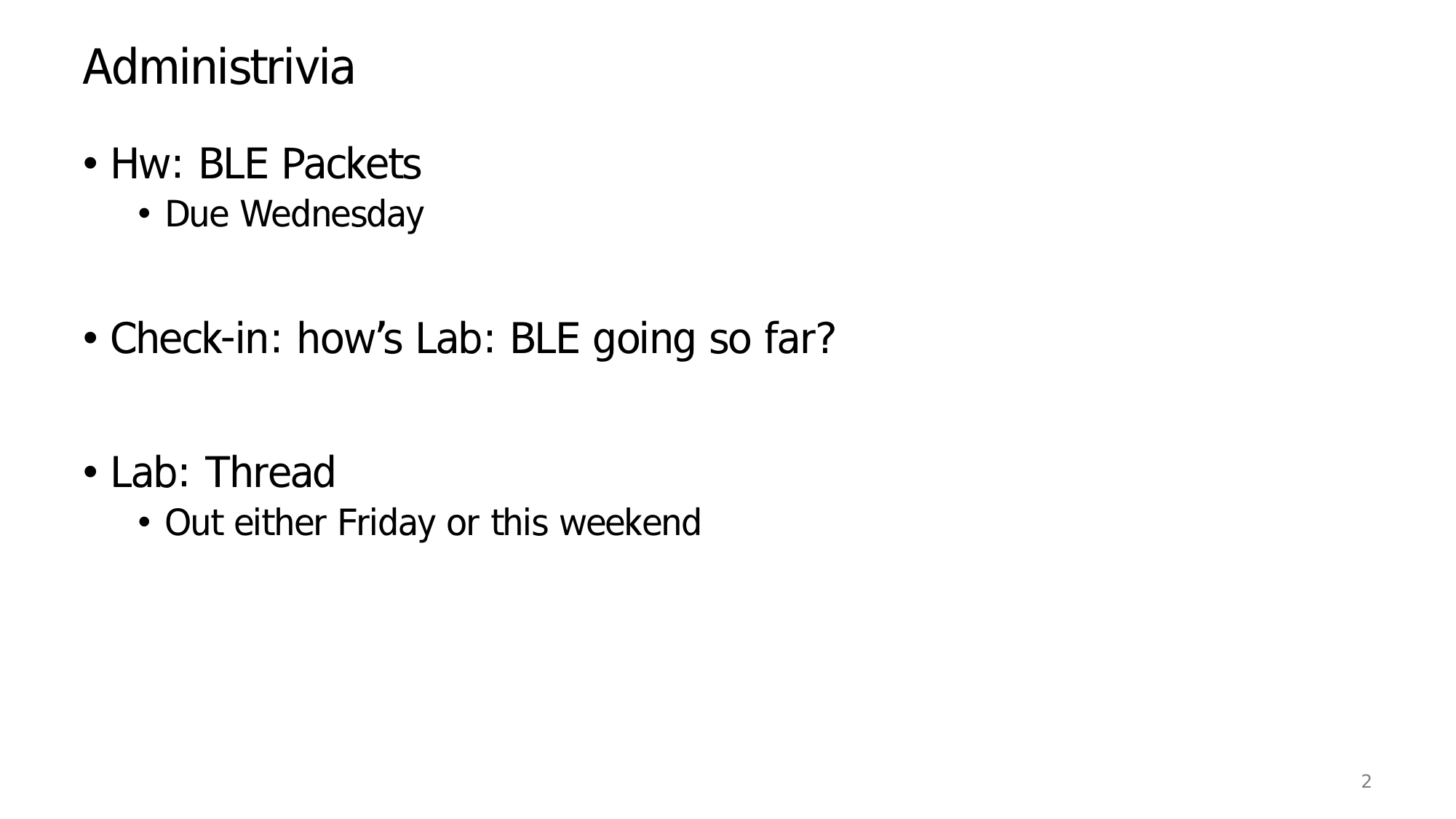

# Administrivia
Hw: BLE Packets
Due Wednesday

Check-in: how’s Lab: BLE going so far?

Lab: Thread
Out either Friday or this weekend
2